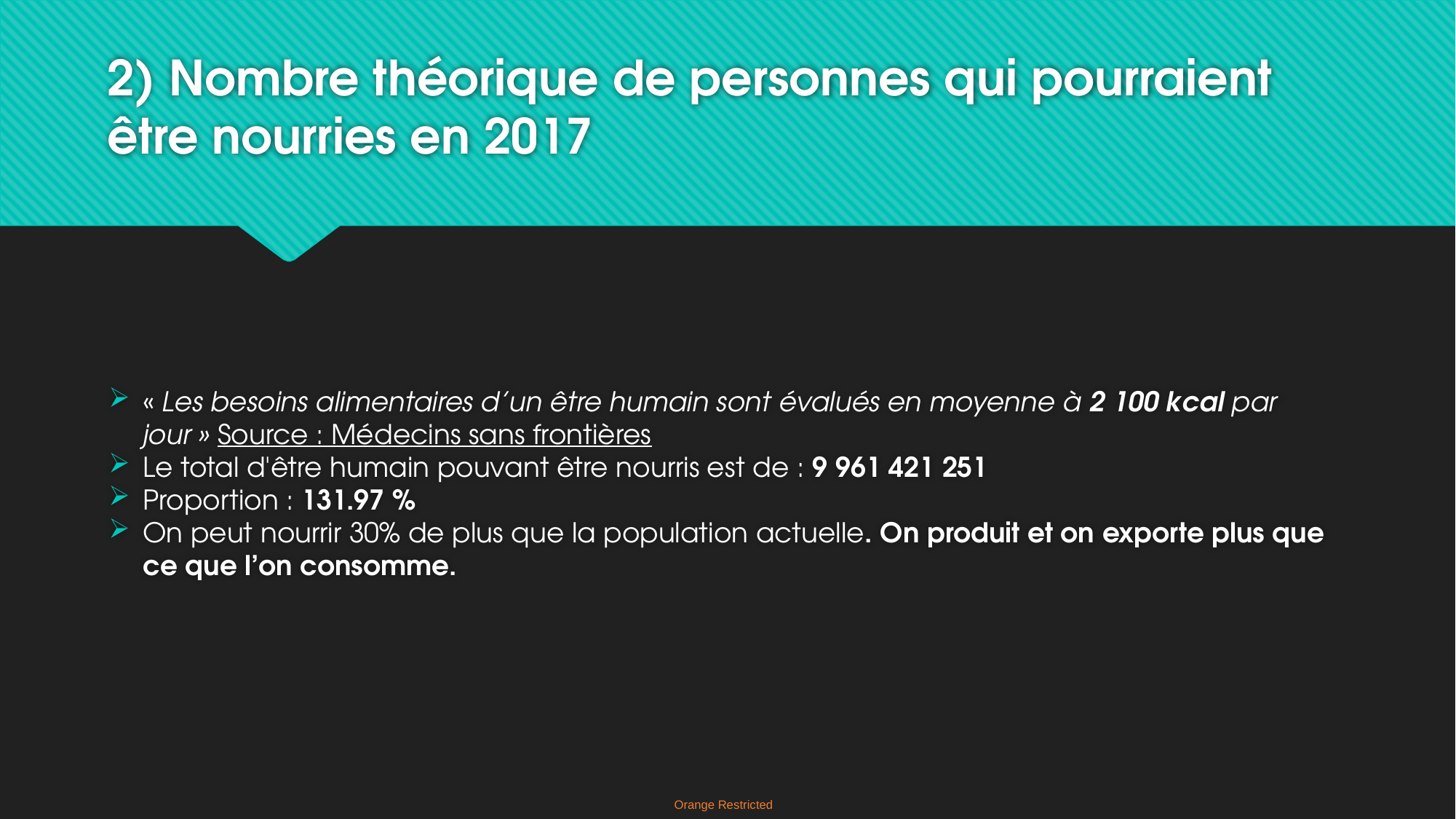

# 2) Nombre théorique de personnes qui pourraient être nourries en 2017
« Les besoins alimentaires d’un être humain sont évalués en moyenne à 2 100 kcal par jour » Source : Médecins sans frontières
Le total d'être humain pouvant être nourris est de : 9 961 421 251
Proportion : 131.97 %
On peut nourrir 30% de plus que la population actuelle. On produit et on exporte plus que ce que l’on consomme.